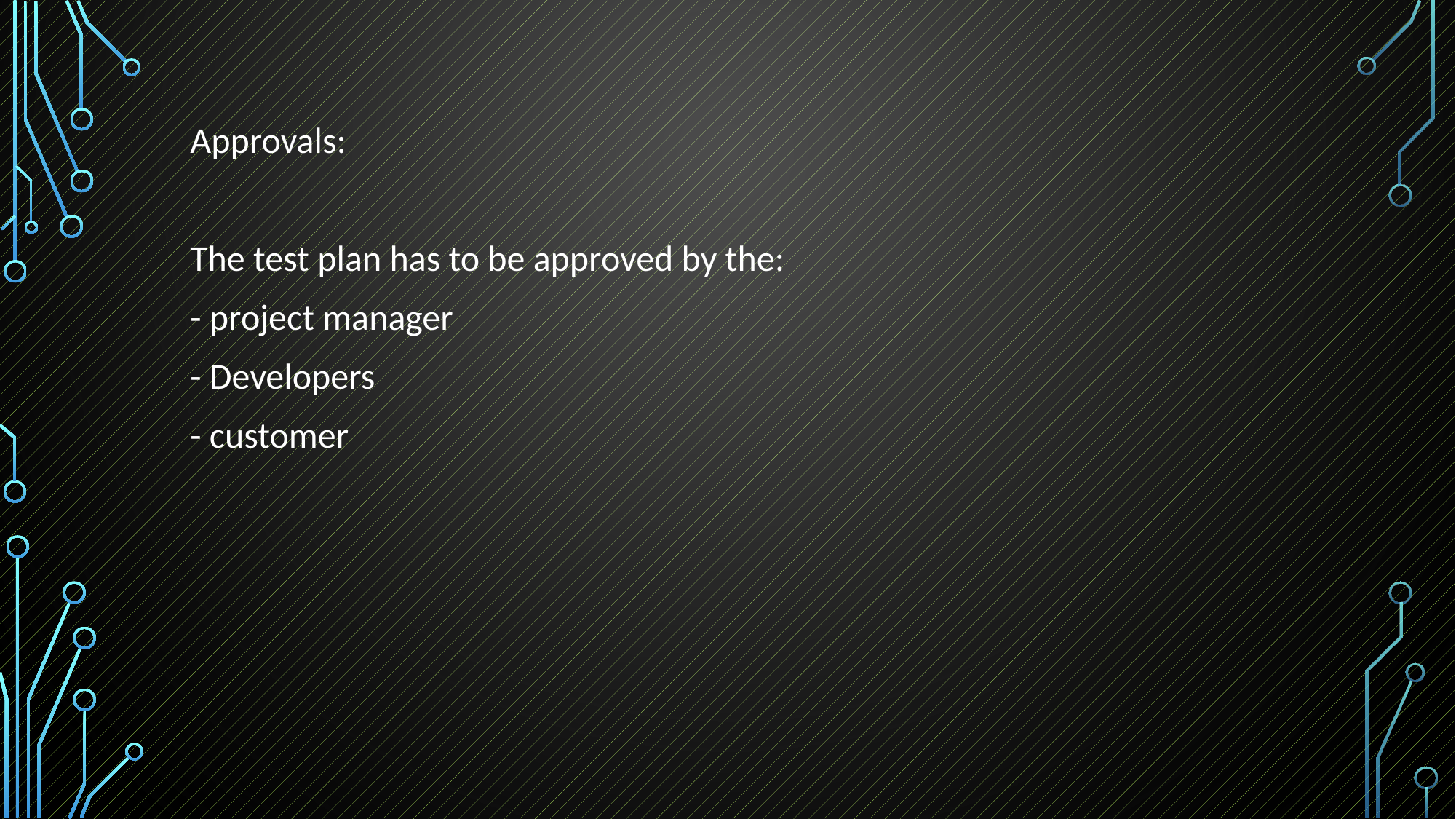

Approvals:

The test plan has to be approved by the:
- project manager
- Developers
- customer